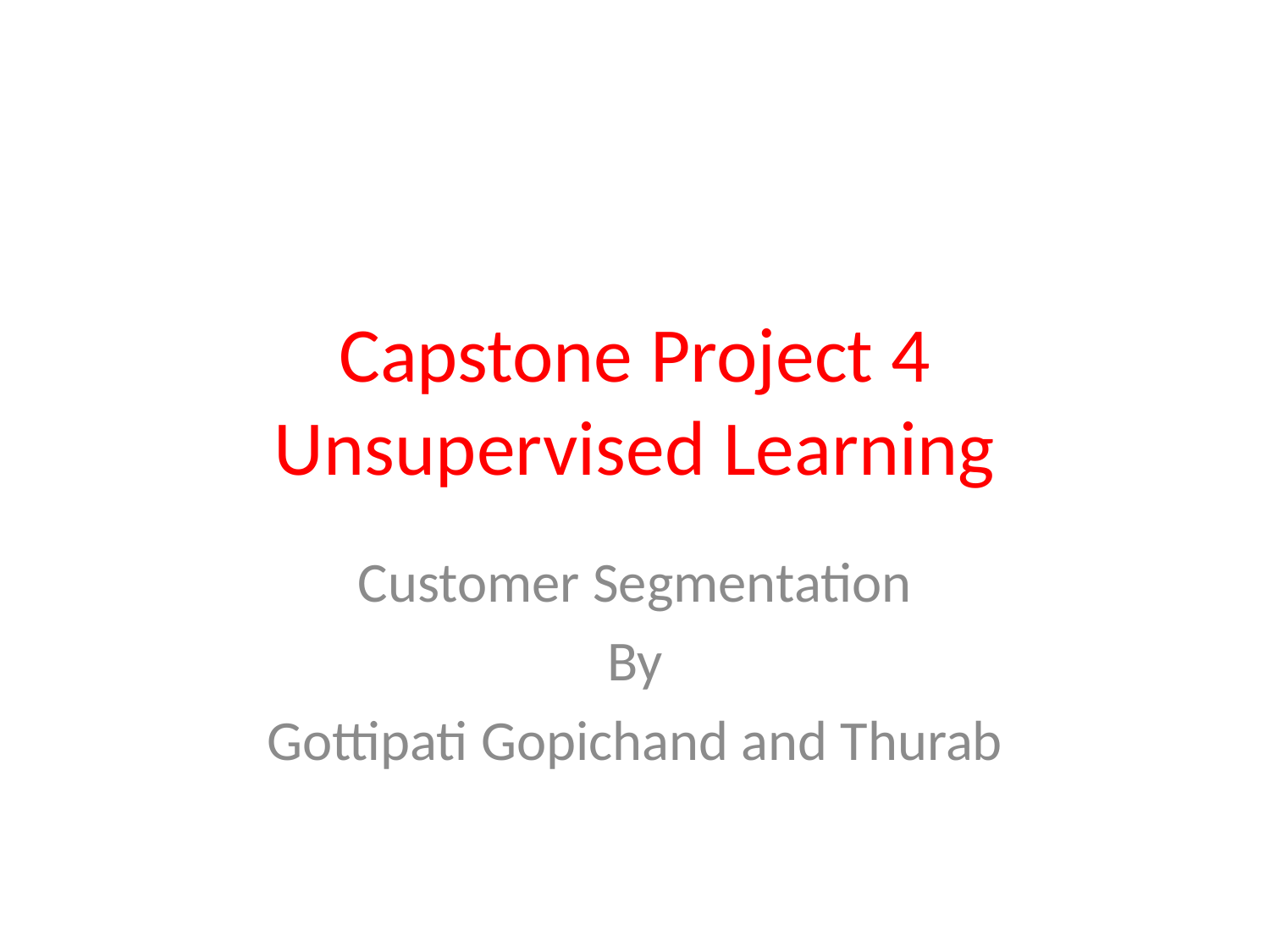

# Capstone Project 4 Unsupervised Learning
Customer Segmentation
By
Gottipati Gopichand and Thurab